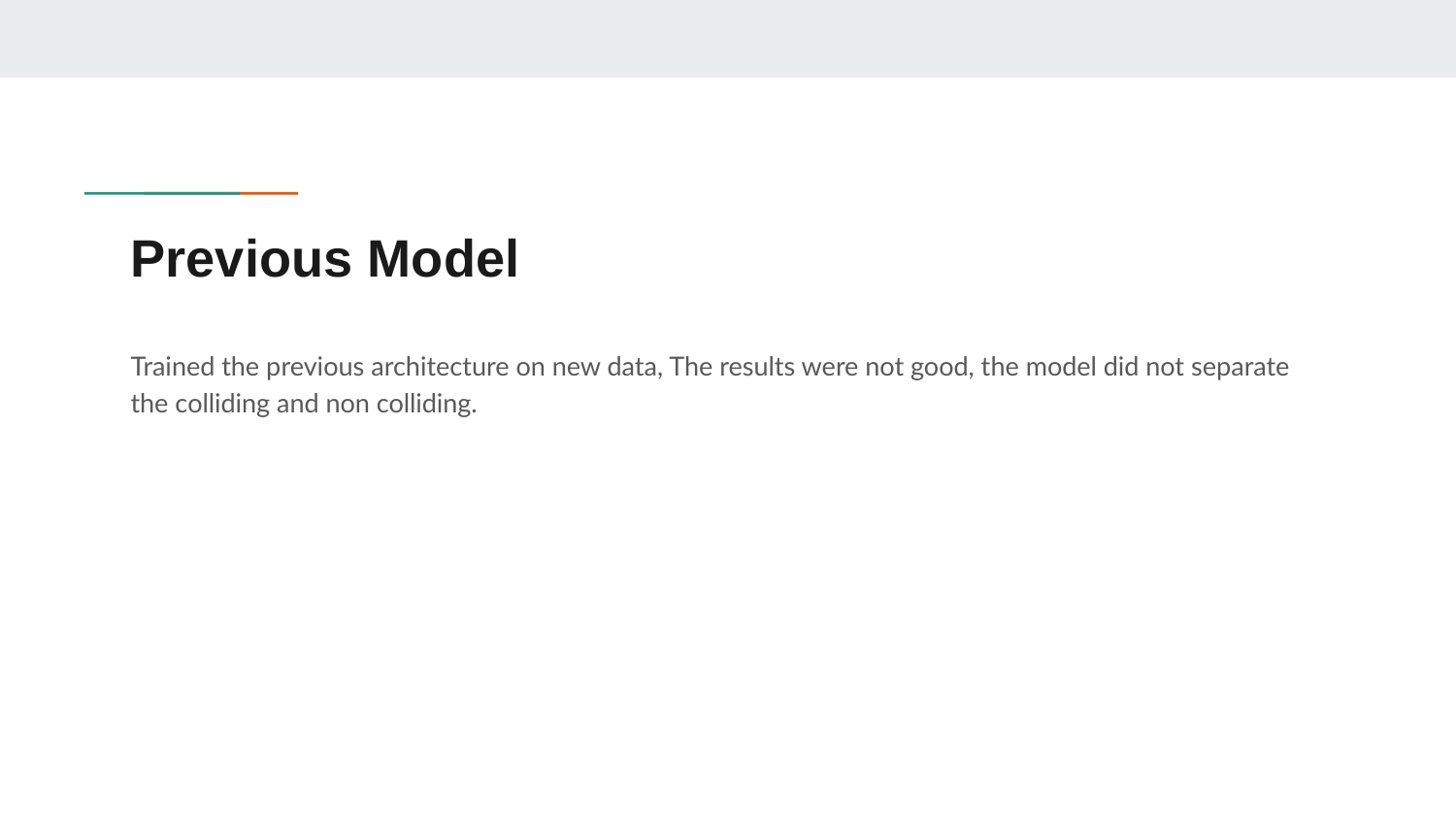

# Previous Model
Trained the previous architecture on new data, The results were not good, the model did not separate the colliding and non colliding.